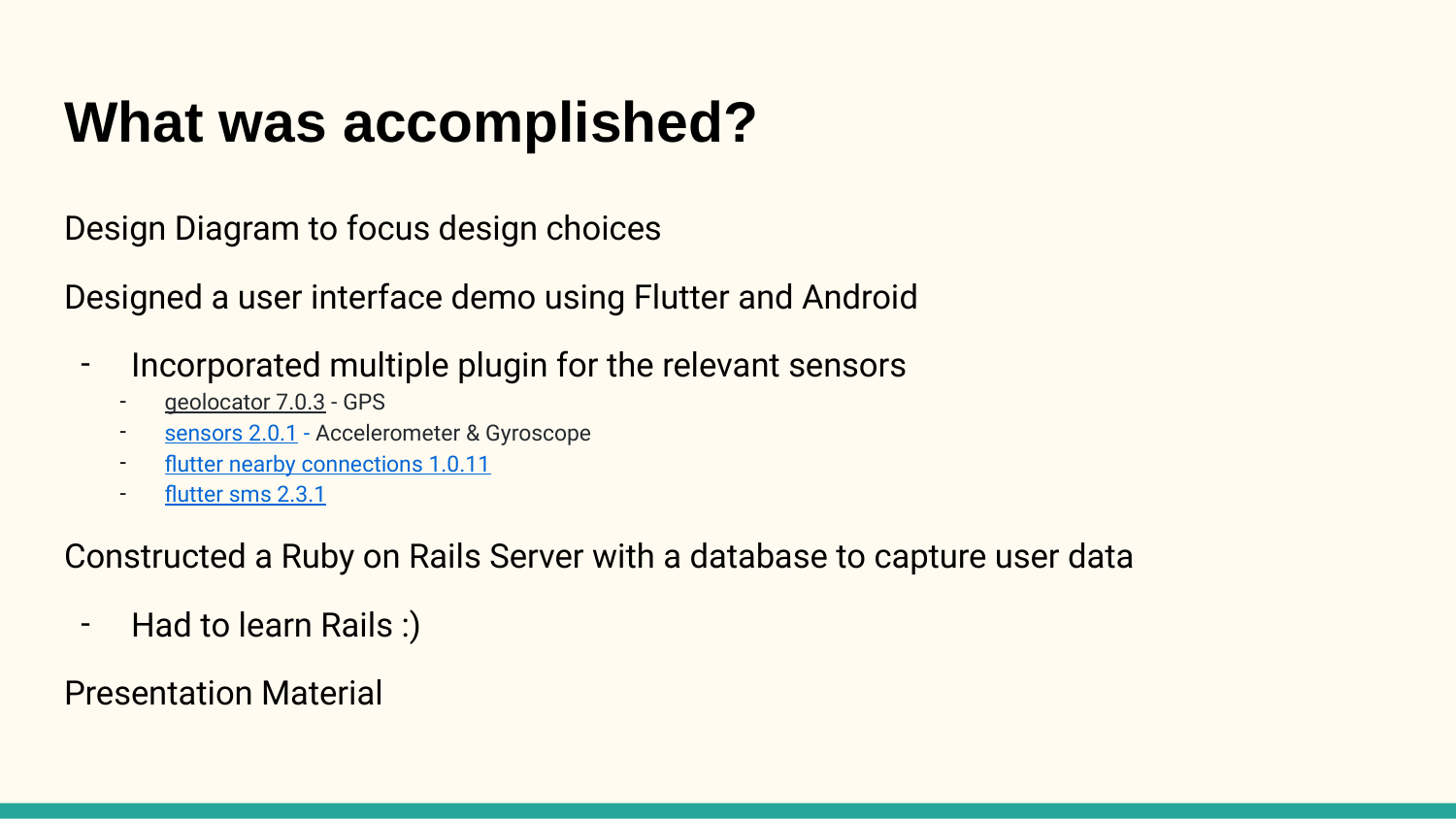

# What was accomplished?
Design Diagram to focus design choices
Designed a user interface demo using Flutter and Android
Incorporated multiple plugin for the relevant sensors
geolocator 7.0.3 - GPS
sensors 2.0.1 - Accelerometer & Gyroscope
flutter nearby connections 1.0.11
flutter sms 2.3.1
Constructed a Ruby on Rails Server with a database to capture user data
Had to learn Rails :)
Presentation Material